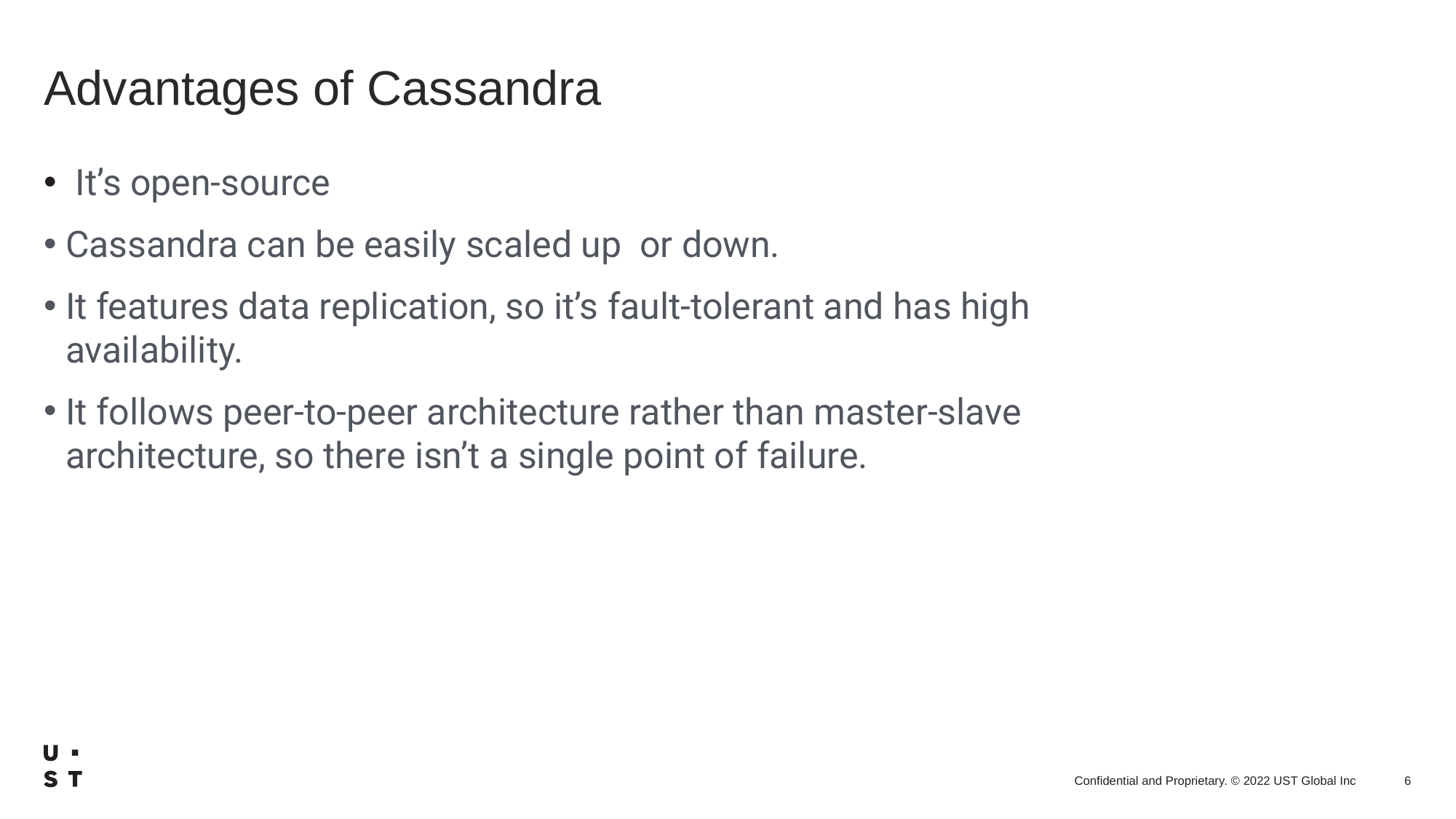

# Advantages of Cassandra
 It’s open-source
Cassandra can be easily scaled up  or down.
It features data replication, so it’s fault-tolerant and has high availability.
It follows peer-to-peer architecture rather than master-slave architecture, so there isn’t a single point of failure.